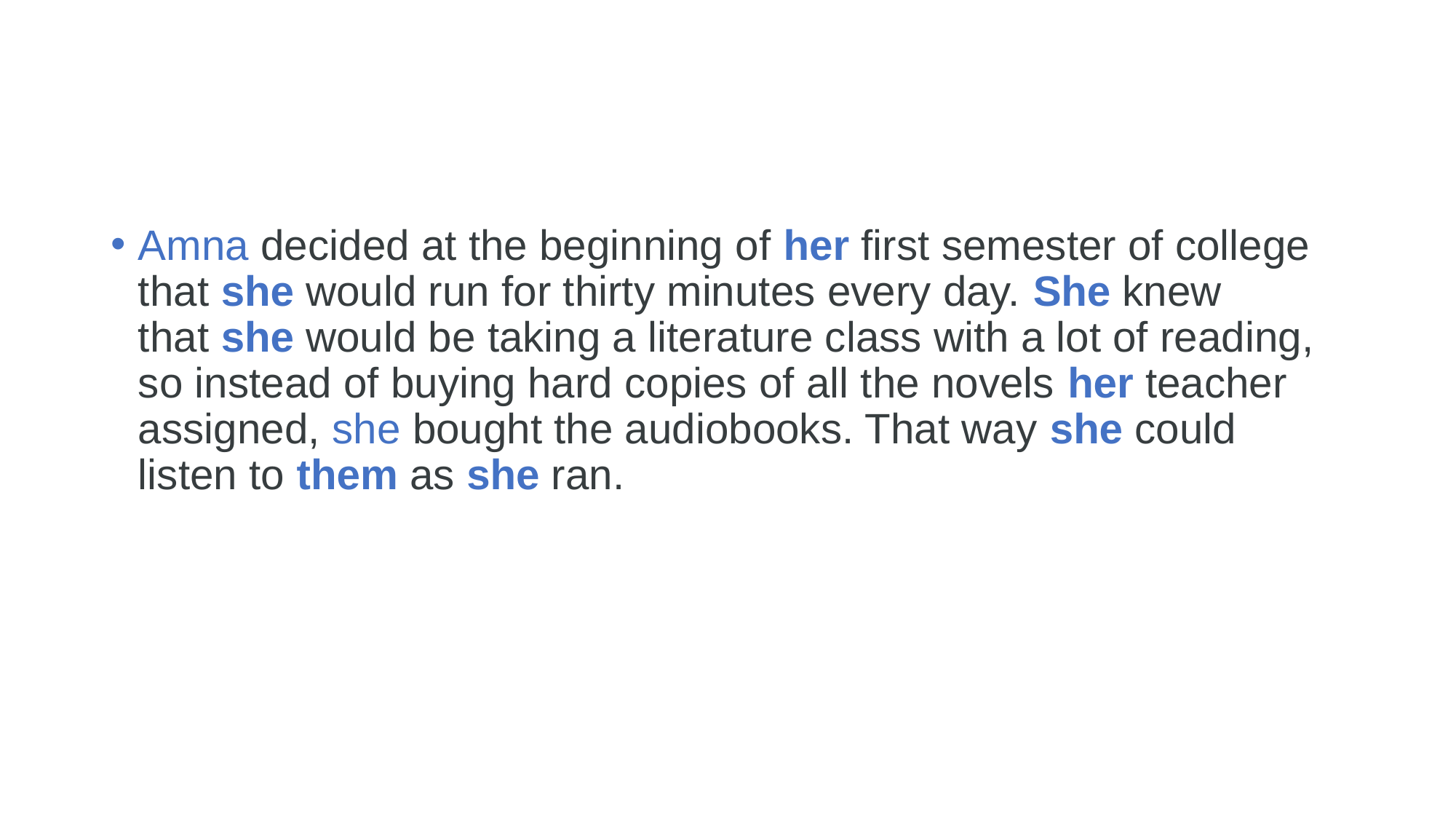

Amna decided at the beginning of her first semester of college that she would run for thirty minutes every day. She knew that she would be taking a literature class with a lot of reading, so instead of buying hard copies of all the novels her teacher assigned, she bought the audiobooks. That way she could listen to them as she ran.